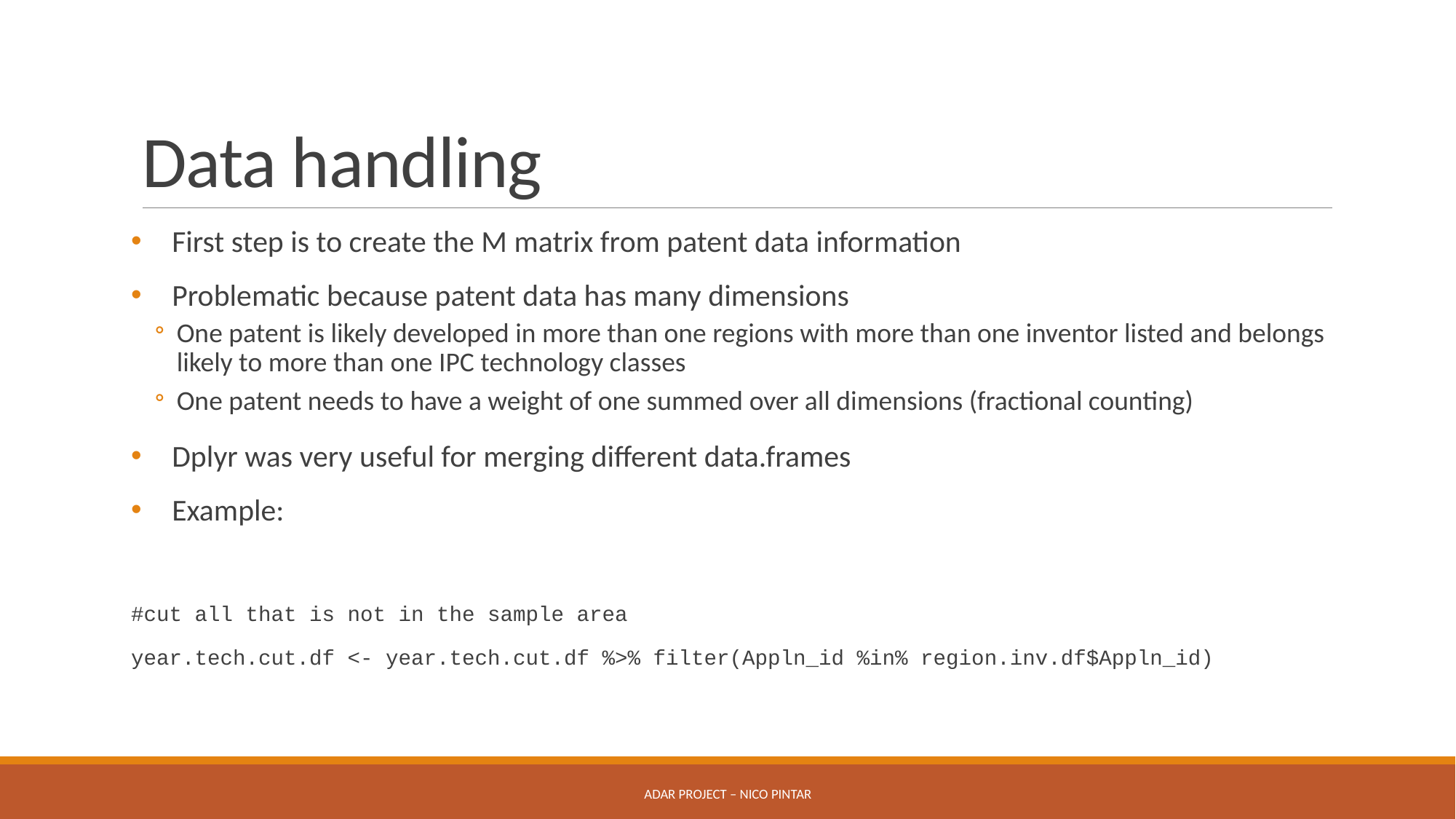

# Data handling
First step is to create the M matrix from patent data information
Problematic because patent data has many dimensions
One patent is likely developed in more than one regions with more than one inventor listed and belongs likely to more than one IPC technology classes
One patent needs to have a weight of one summed over all dimensions (fractional counting)
Dplyr was very useful for merging different data.frames
Example:

#cut all that is not in the sample area
year.tech.cut.df <- year.tech.cut.df %>% filter(Appln_id %in% region.inv.df$Appln_id)

ADAR Project – Nico Pintar